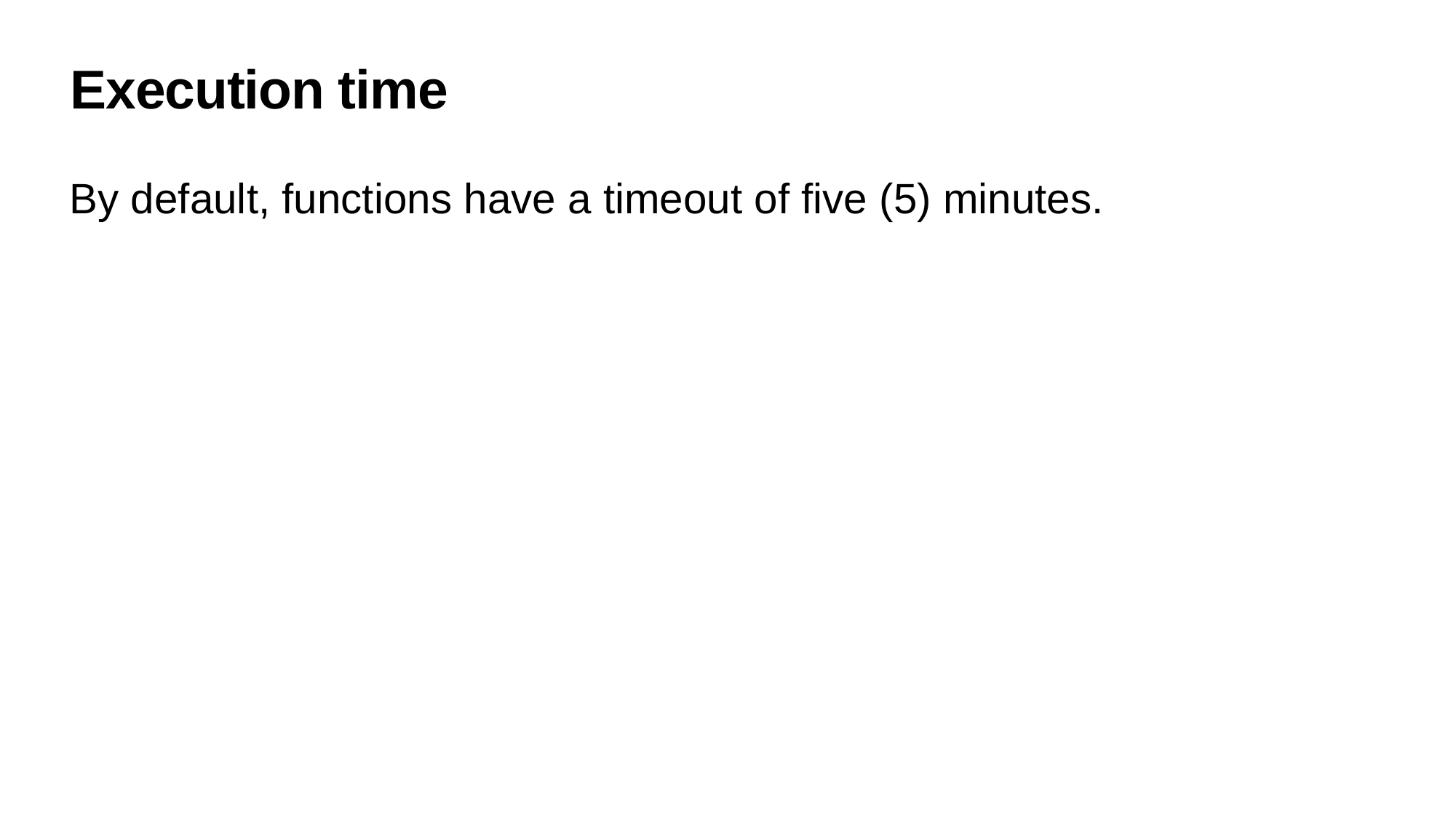

# Execution time
By default, functions have a timeout of five (5) minutes.